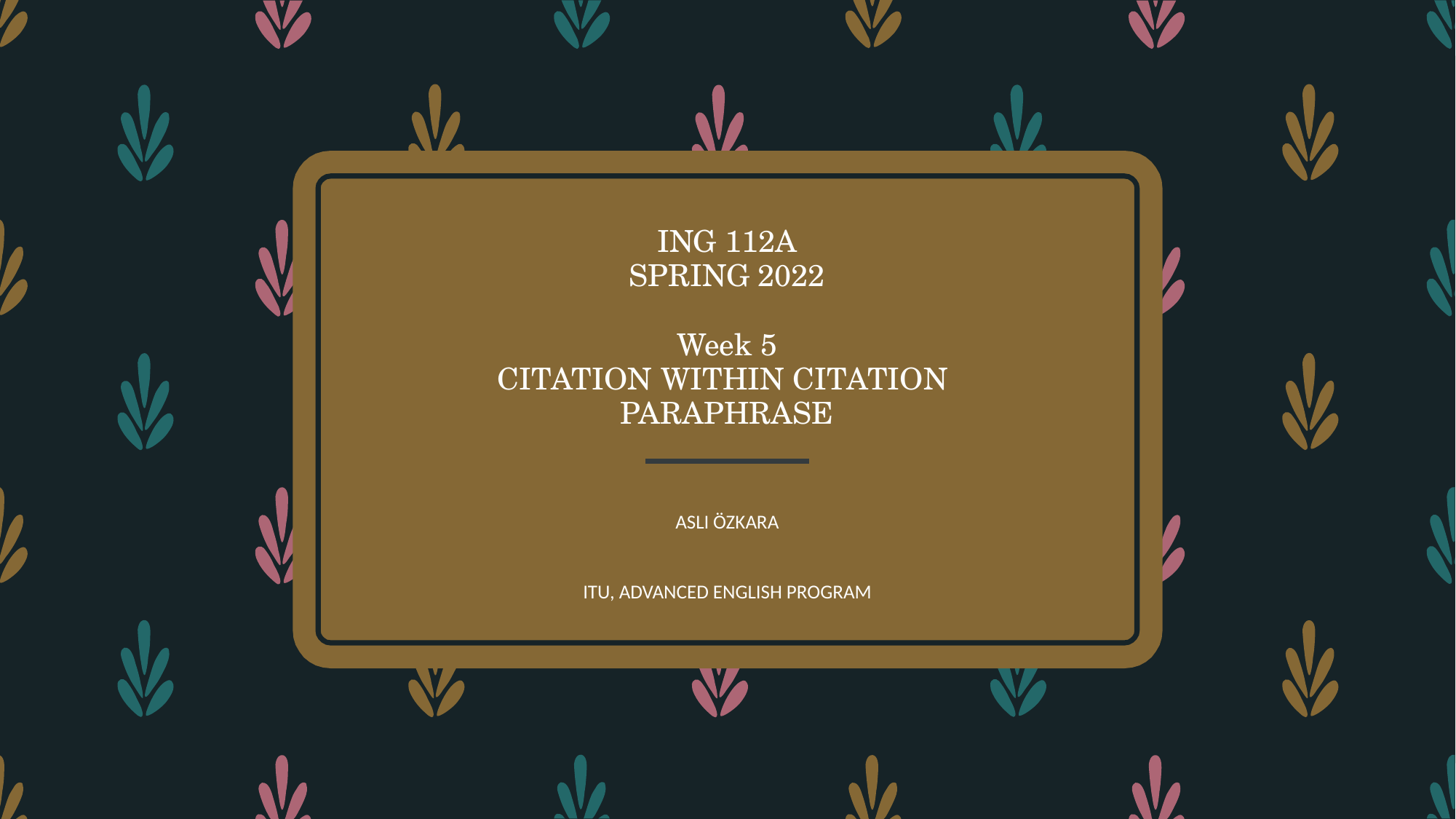

# ING 112A SPRING 2022 Week 5 CITATION WITHIN CITATION  PARAPHRASE
ASLI ÖZKARA
ITU, ADVANCED ENGLISH PROGRAM